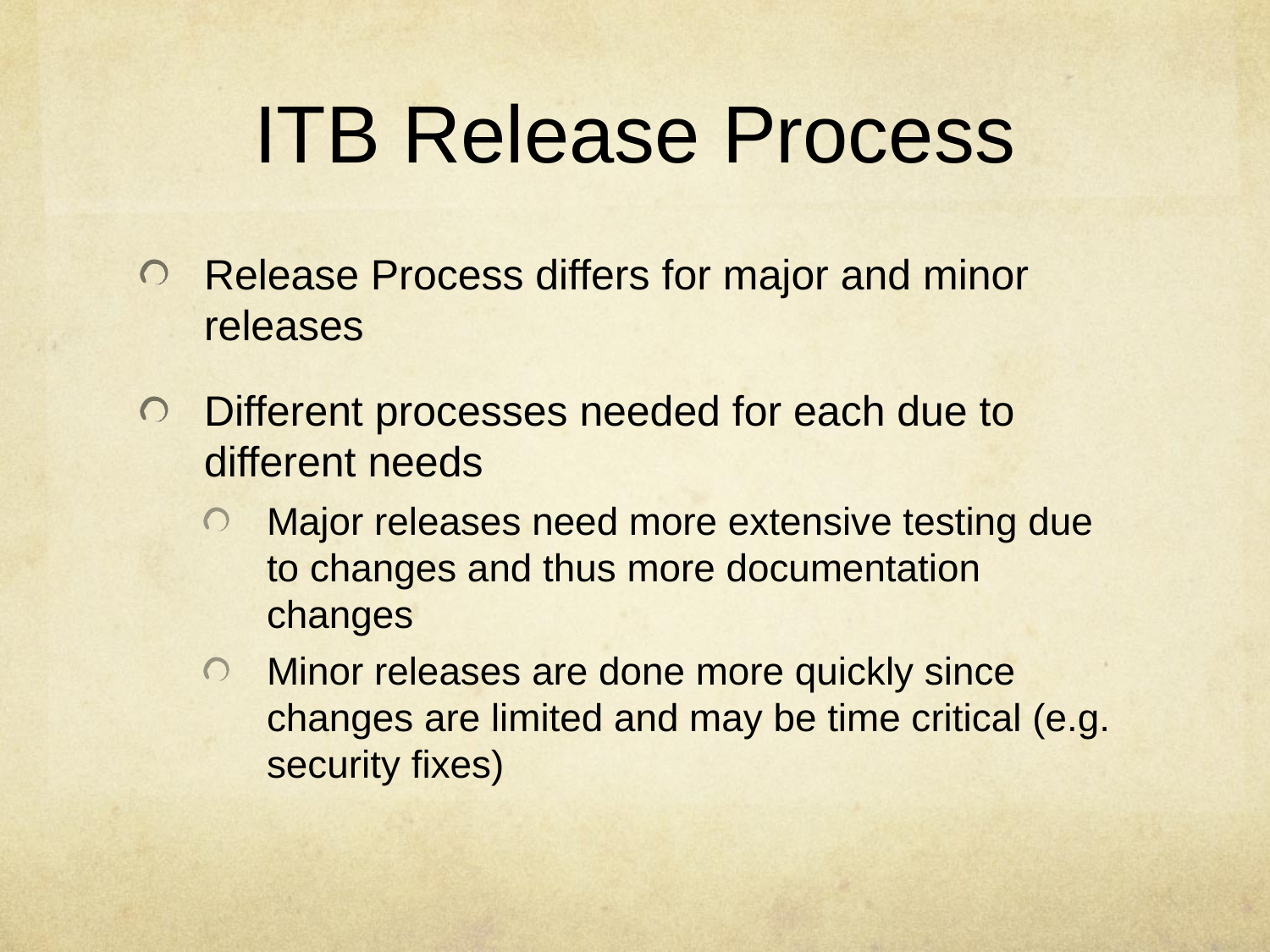

# ITB Release Process
Release Process differs for major and minor releases
Different processes needed for each due to different needs
Major releases need more extensive testing due to changes and thus more documentation changes
Minor releases are done more quickly since changes are limited and may be time critical (e.g. security fixes)